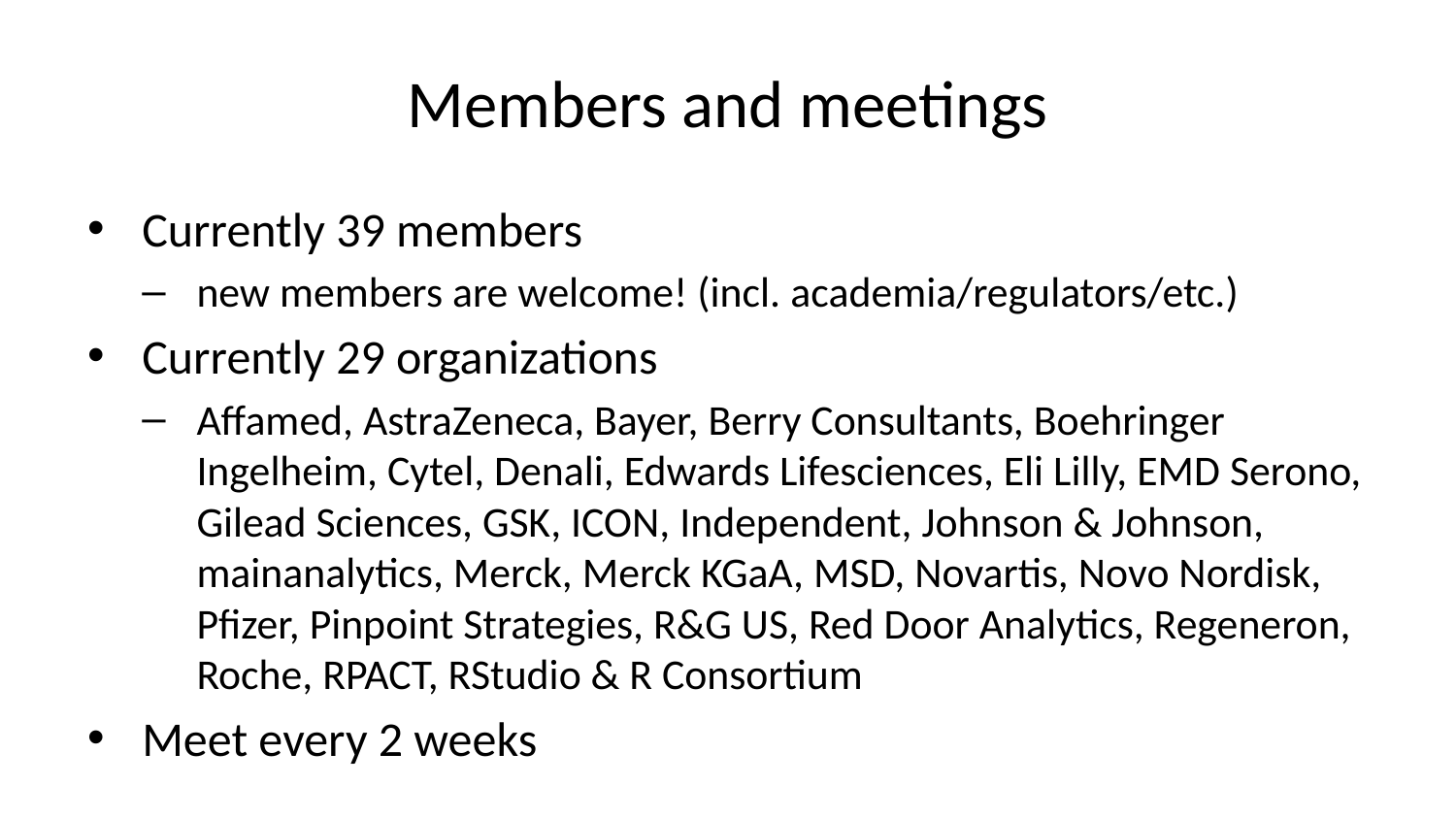

# Members and meetings
Currently 39 members
new members are welcome! (incl. academia/regulators/etc.)
Currently 29 organizations
Affamed, AstraZeneca, Bayer, Berry Consultants, Boehringer Ingelheim, Cytel, Denali, Edwards Lifesciences, Eli Lilly, EMD Serono, Gilead Sciences, GSK, ICON, Independent, Johnson & Johnson, mainanalytics, Merck, Merck KGaA, MSD, Novartis, Novo Nordisk, Pfizer, Pinpoint Strategies, R&G US, Red Door Analytics, Regeneron, Roche, RPACT, RStudio & R Consortium
Meet every 2 weeks